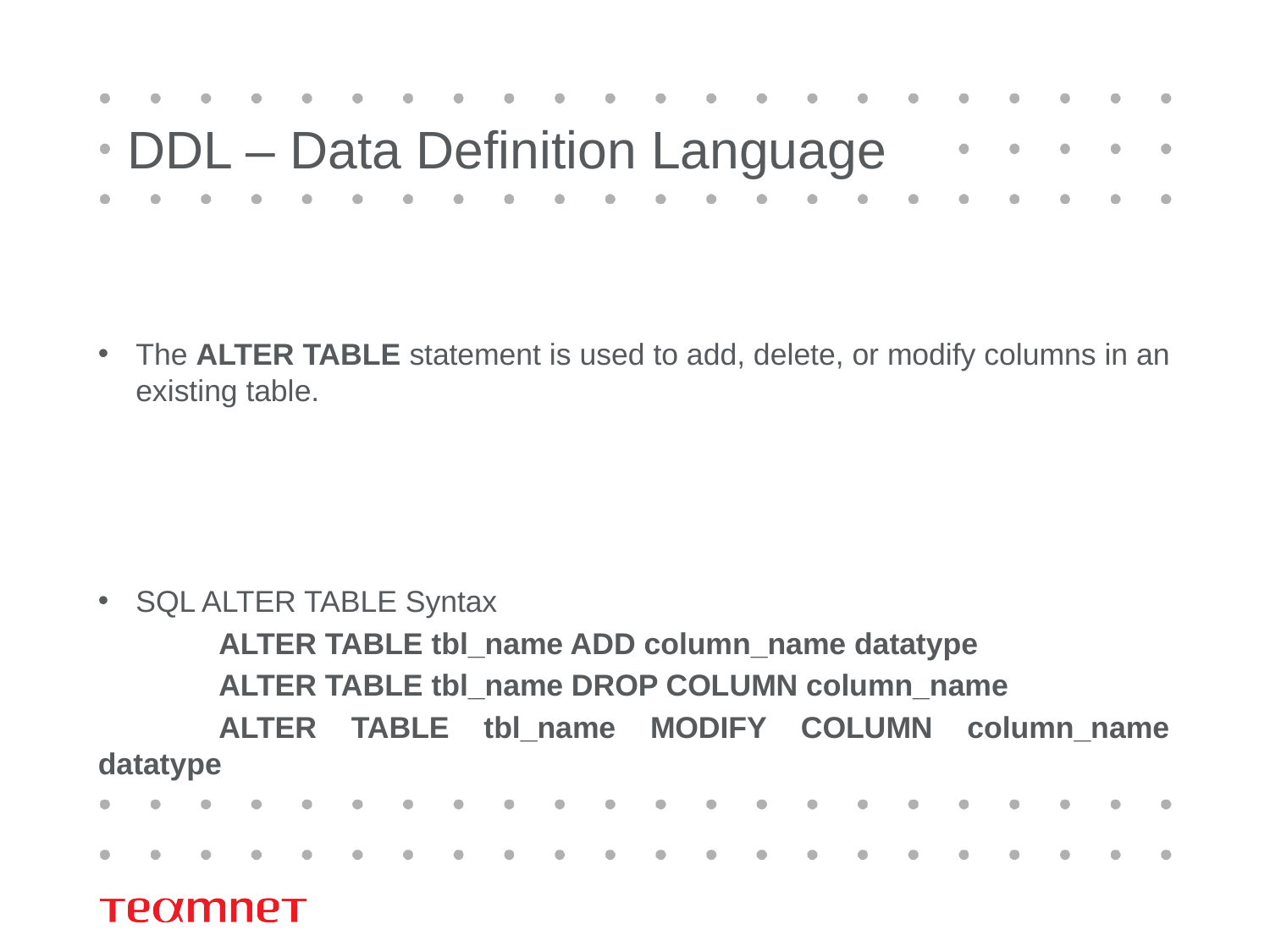

# DDL – Data Definition Language

The ALTER TABLE statement is used to add, delete, or modify columns in an existing table.

SQL ALTER TABLE Syntax
	ALTER TABLE tbl_name ADD column_name datatype
	ALTER TABLE tbl_name DROP COLUMN column_name
	ALTER TABLE tbl_name MODIFY COLUMN column_name datatype